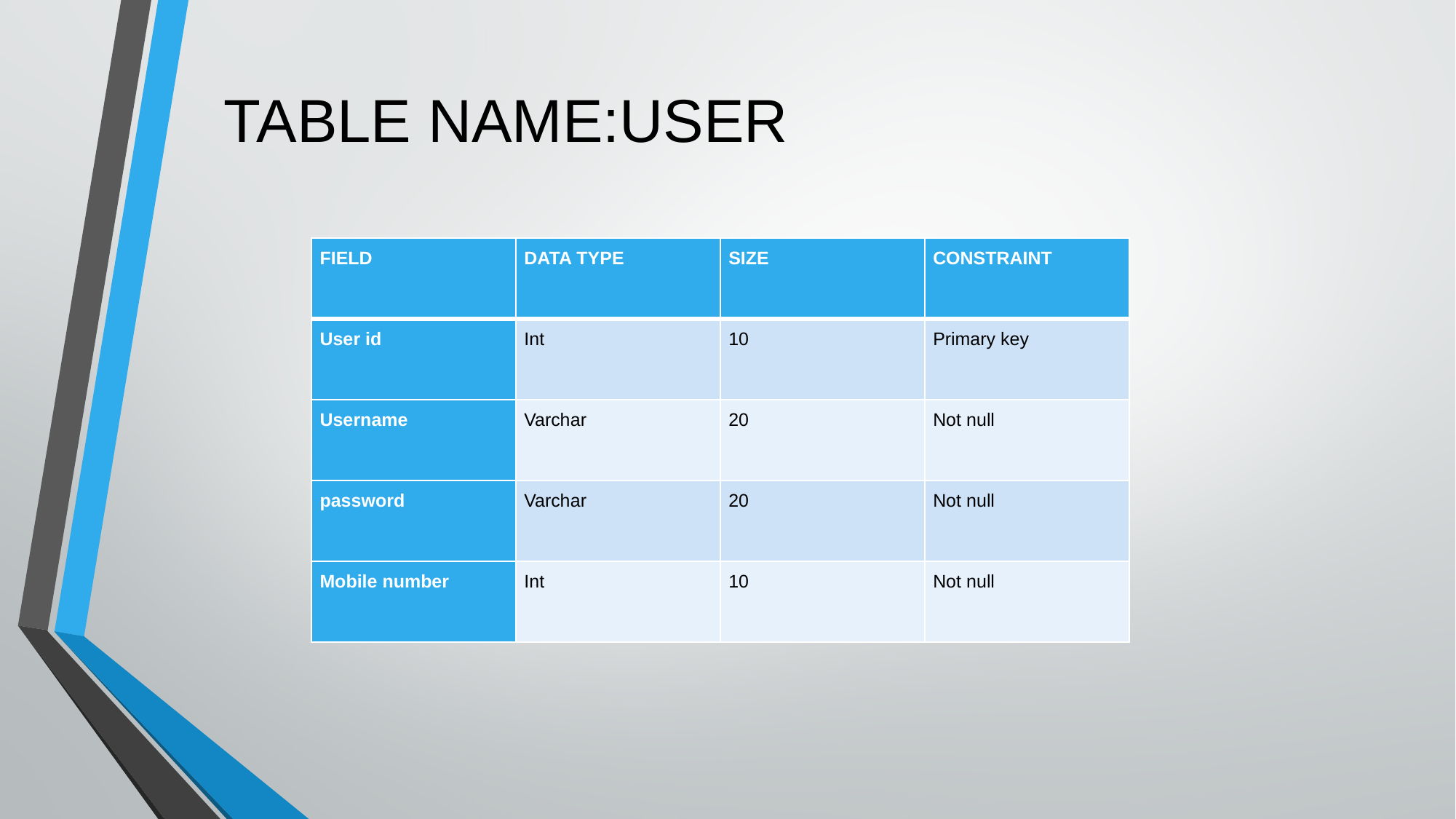

# TABLE NAME:USER
| FIELD | DATA TYPE | SIZE | CONSTRAINT |
| --- | --- | --- | --- |
| User id | Int | 10 | Primary key |
| Username | Varchar | 20 | Not null |
| password | Varchar | 20 | Not null |
| Mobile number | Int | 10 | Not null |